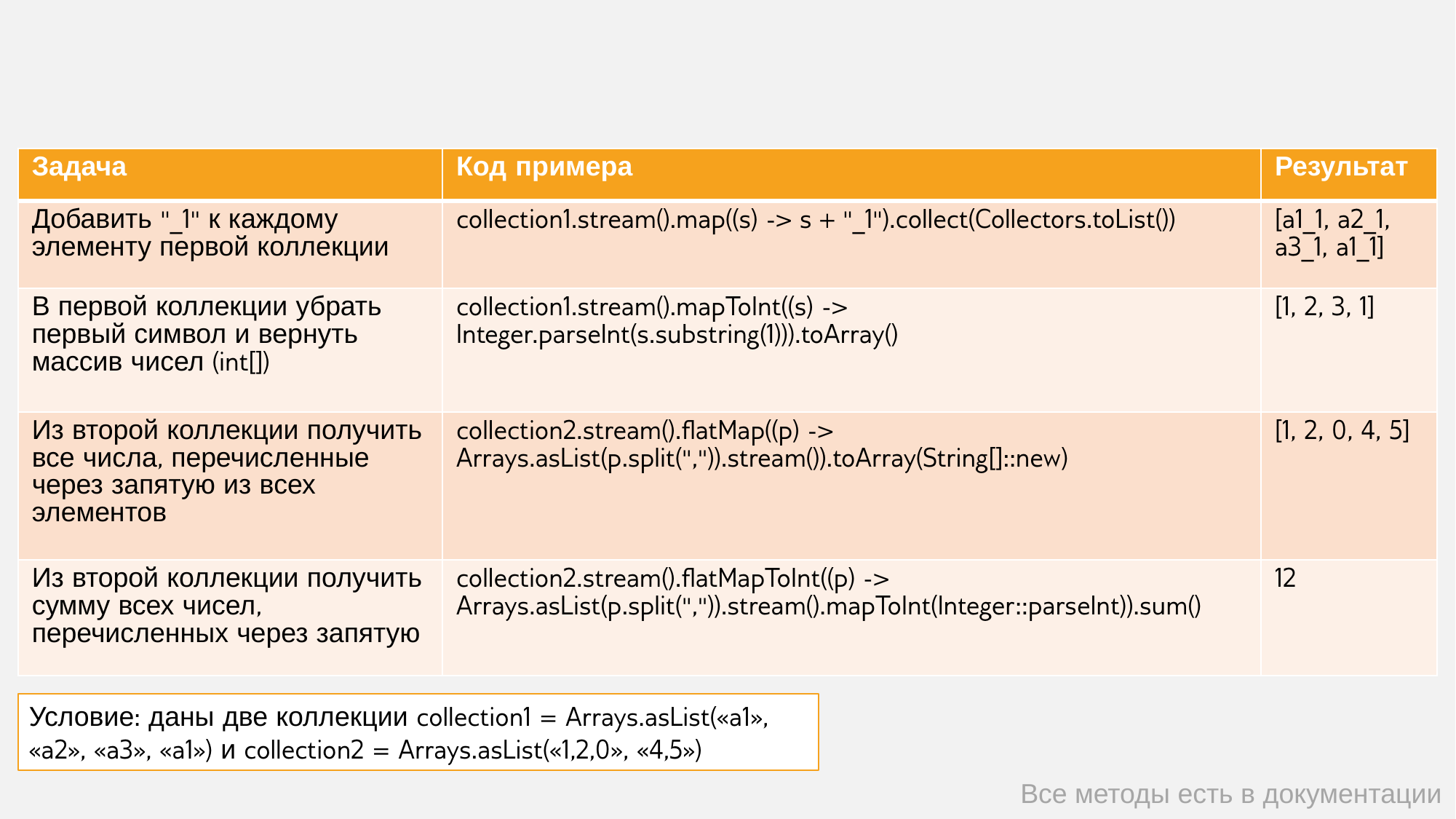

| Задача | Код примера | Результат |
| --- | --- | --- |
| Добавить "\_1" к каждому элементу первой коллекции | collection1.stream().map((s) -> s + "\_1").collect(Collectors.toList()) | [a1\_1, a2\_1, a3\_1, a1\_1] |
| В первой коллекции убрать первый символ и вернуть массив чисел (int[]) | collection1.stream().mapToInt((s) -> Integer.parseInt(s.substring(1))).toArray() | [1, 2, 3, 1] |
| Из второй коллекции получить все числа, перечисленные через запятую из всех элементов | collection2.stream().flatMap((p) -> Arrays.asList(p.split(",")).stream()).toArray(String[]::new) | [1, 2, 0, 4, 5] |
| Из второй коллекции получить сумму всех чисел, перечисленных через запятую | collection2.stream().flatMapToInt((p) -> Arrays.asList(p.split(",")).stream().mapToInt(Integer::parseInt)).sum() | 12 |
Условие: даны две коллекции collection1 = Arrays.asList(«a1», «a2», «a3», «a1») и collection2 = Arrays.asList(«1,2,0», «4,5»)
Все методы есть в документации